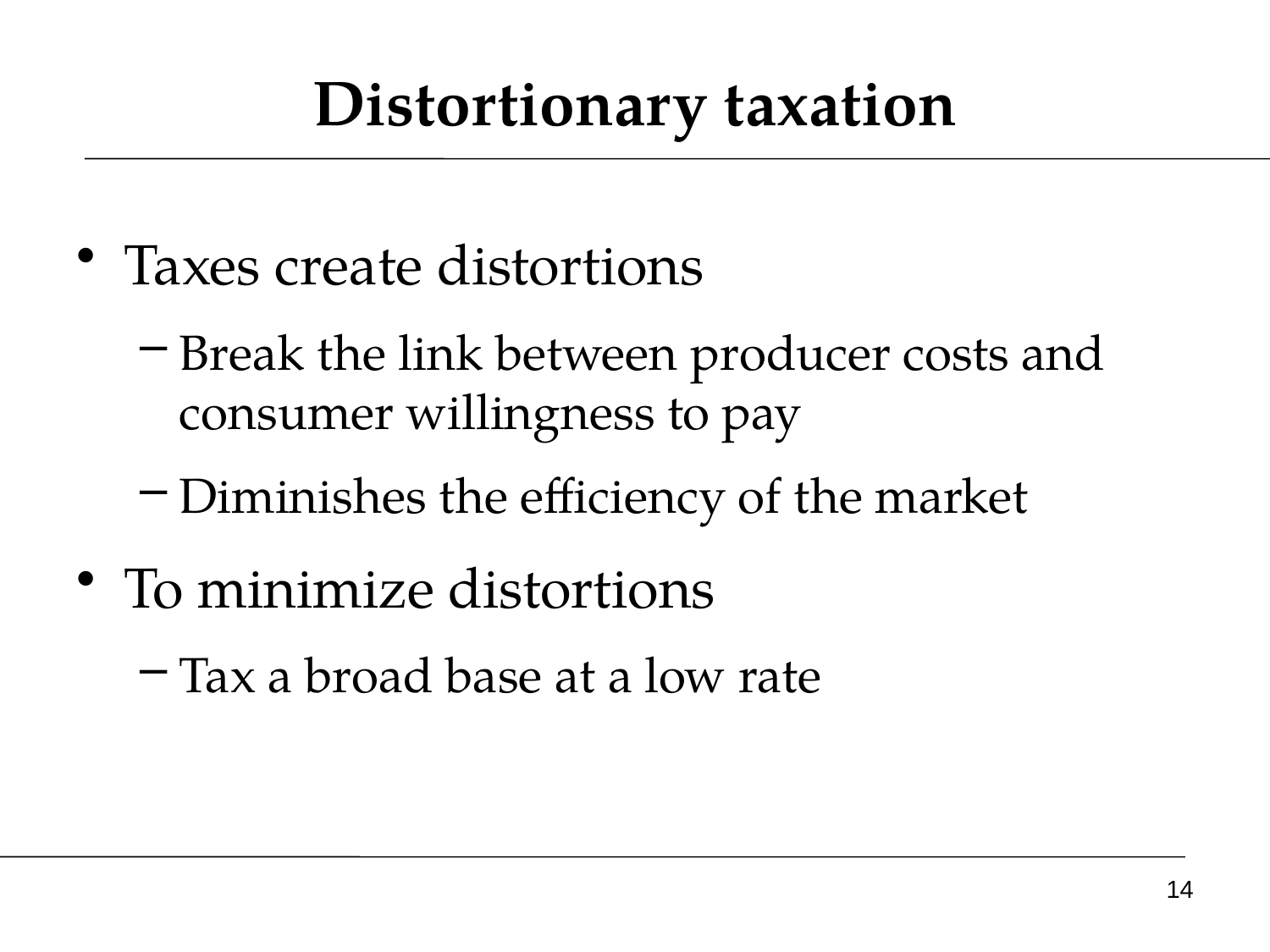

# Distortionary taxation
Taxes create distortions
Break the link between producer costs and consumer willingness to pay
Diminishes the efficiency of the market
To minimize distortions
Tax a broad base at a low rate

14